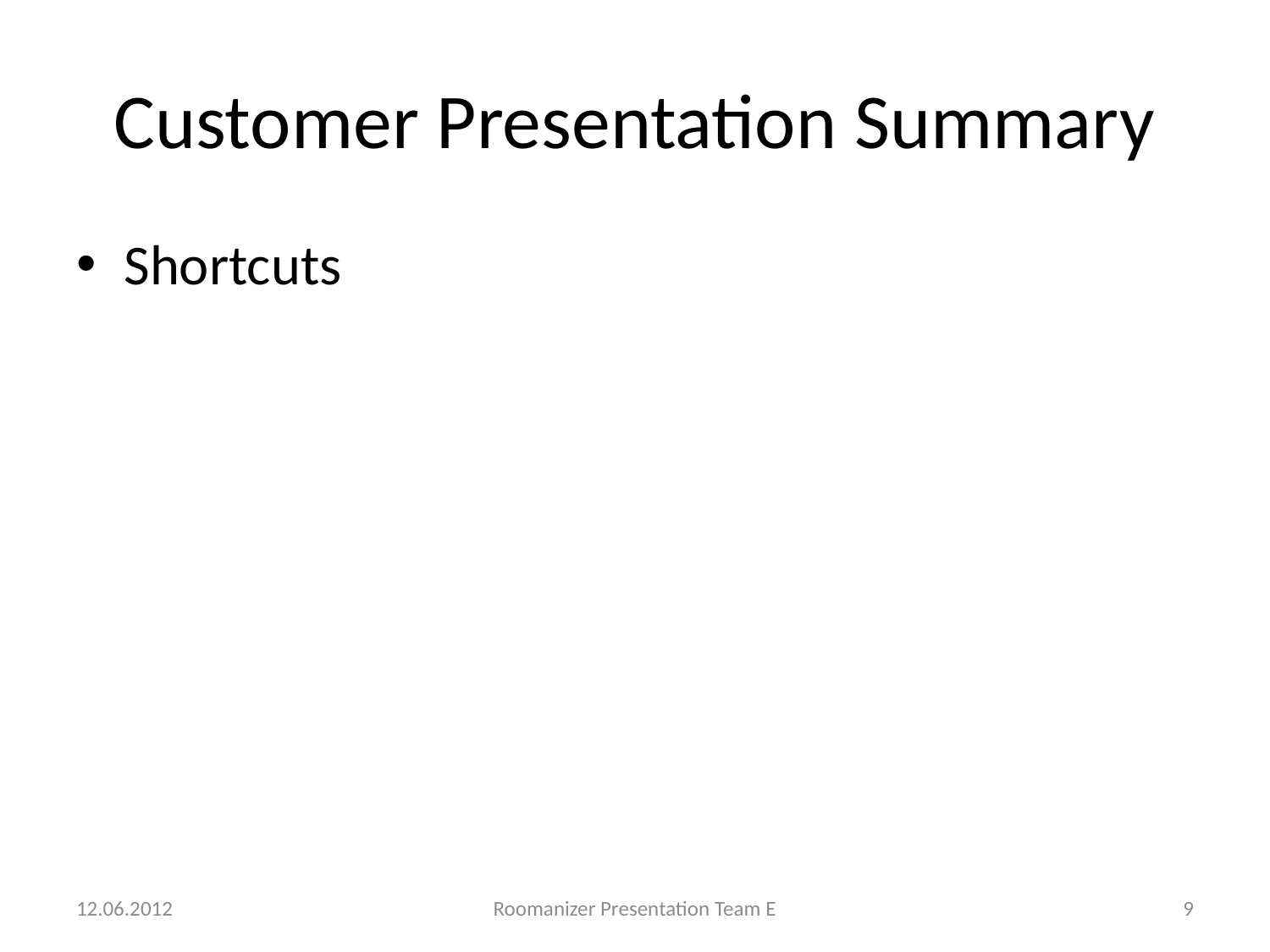

# Customer Presentation Summary
Shortcuts

12.06.2012
Roomanizer Presentation Team E
9